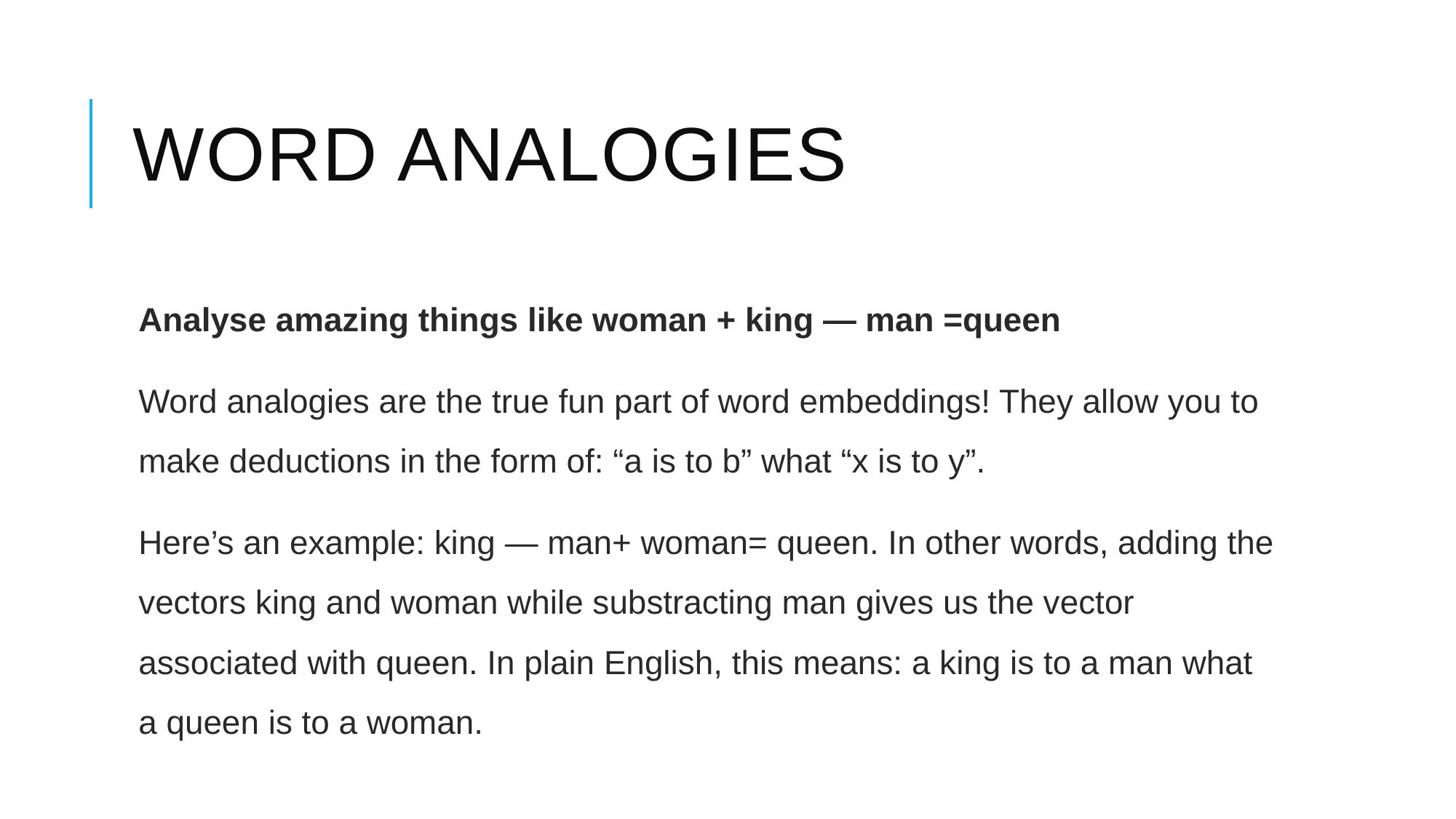

# Word Analogies
Analyse amazing things like woman + king — man =queen
Word analogies are the true fun part of word embeddings! They allow you to make deductions in the form of: “a is to b” what “x is to y”.
Here’s an example: king — man+ woman= queen. In other words, adding the vectors king and woman while substracting man gives us the vector associated with queen. In plain English, this means: a king is to a man what a queen is to a woman.